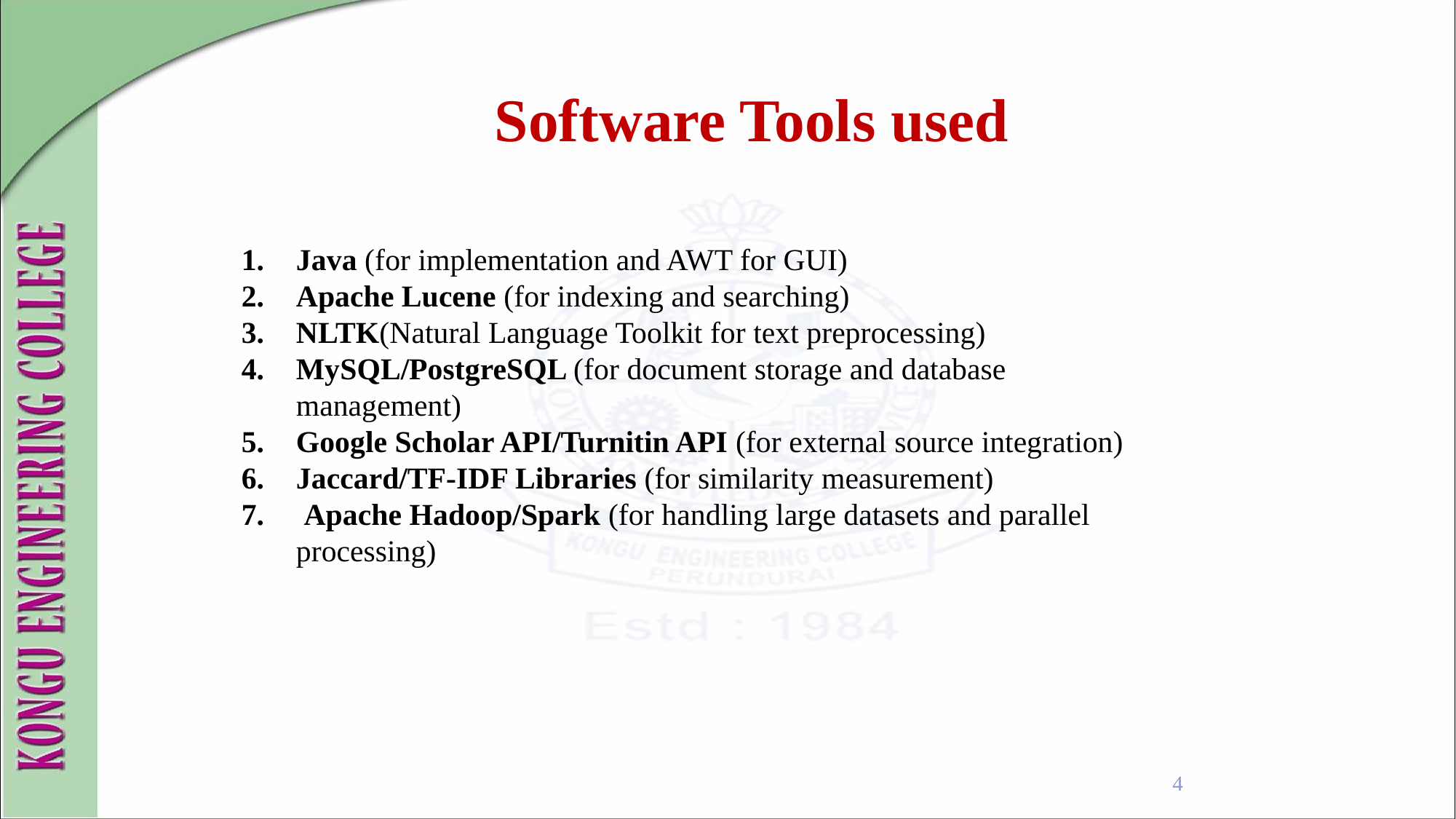

Software Tools used

Java (for implementation and AWT for GUI)
Apache Lucene (for indexing and searching)
NLTK(Natural Language Toolkit for text preprocessing)
MySQL/PostgreSQL (for document storage and database management)
Google Scholar API/Turnitin API (for external source integration)
Jaccard/TF-IDF Libraries (for similarity measurement)
 Apache Hadoop/Spark (for handling large datasets and parallel processing)

4